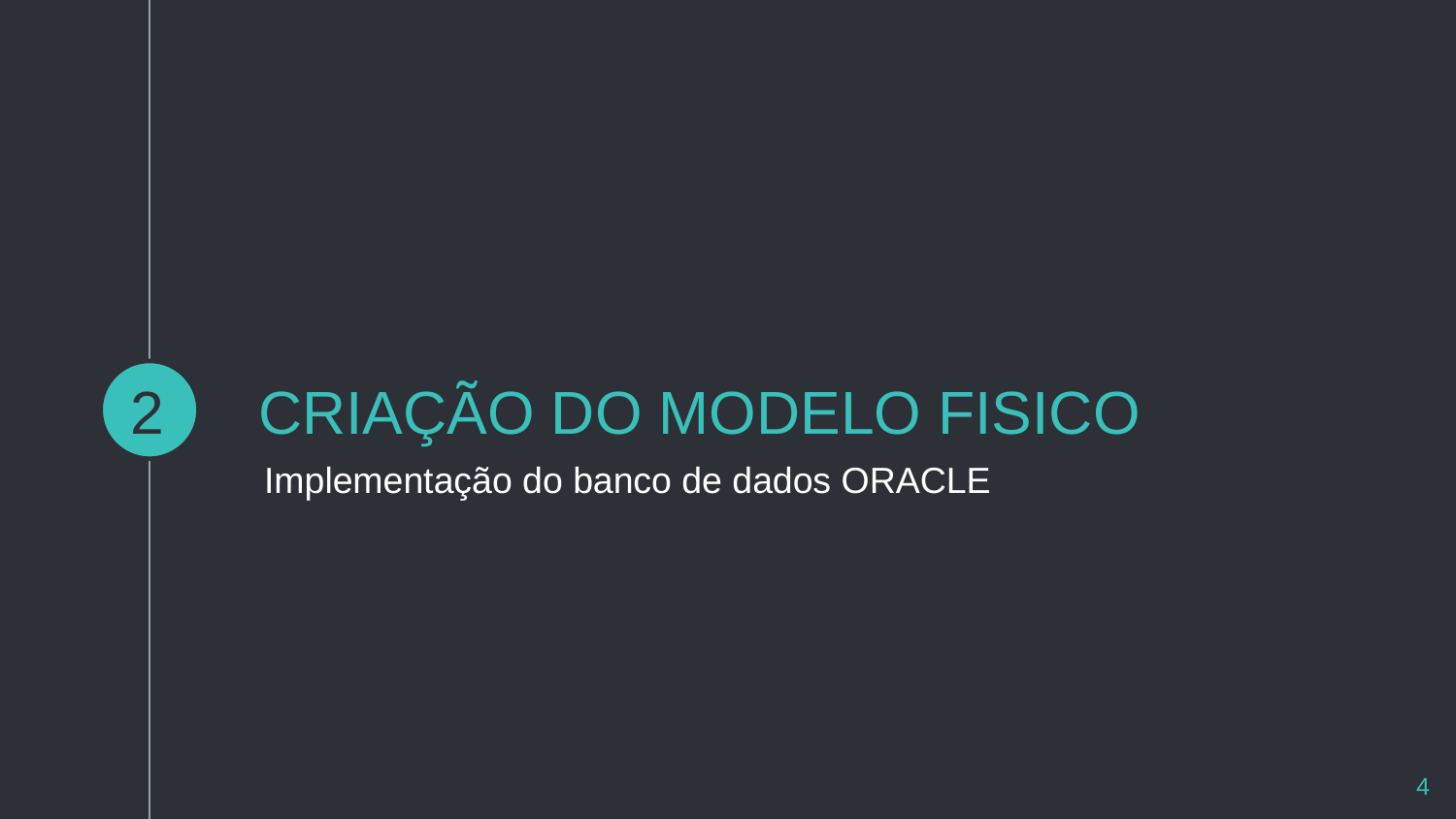

2
# CRIAÇÃO DO MODELO FISICO
Implementação do banco de dados ORACLE
4